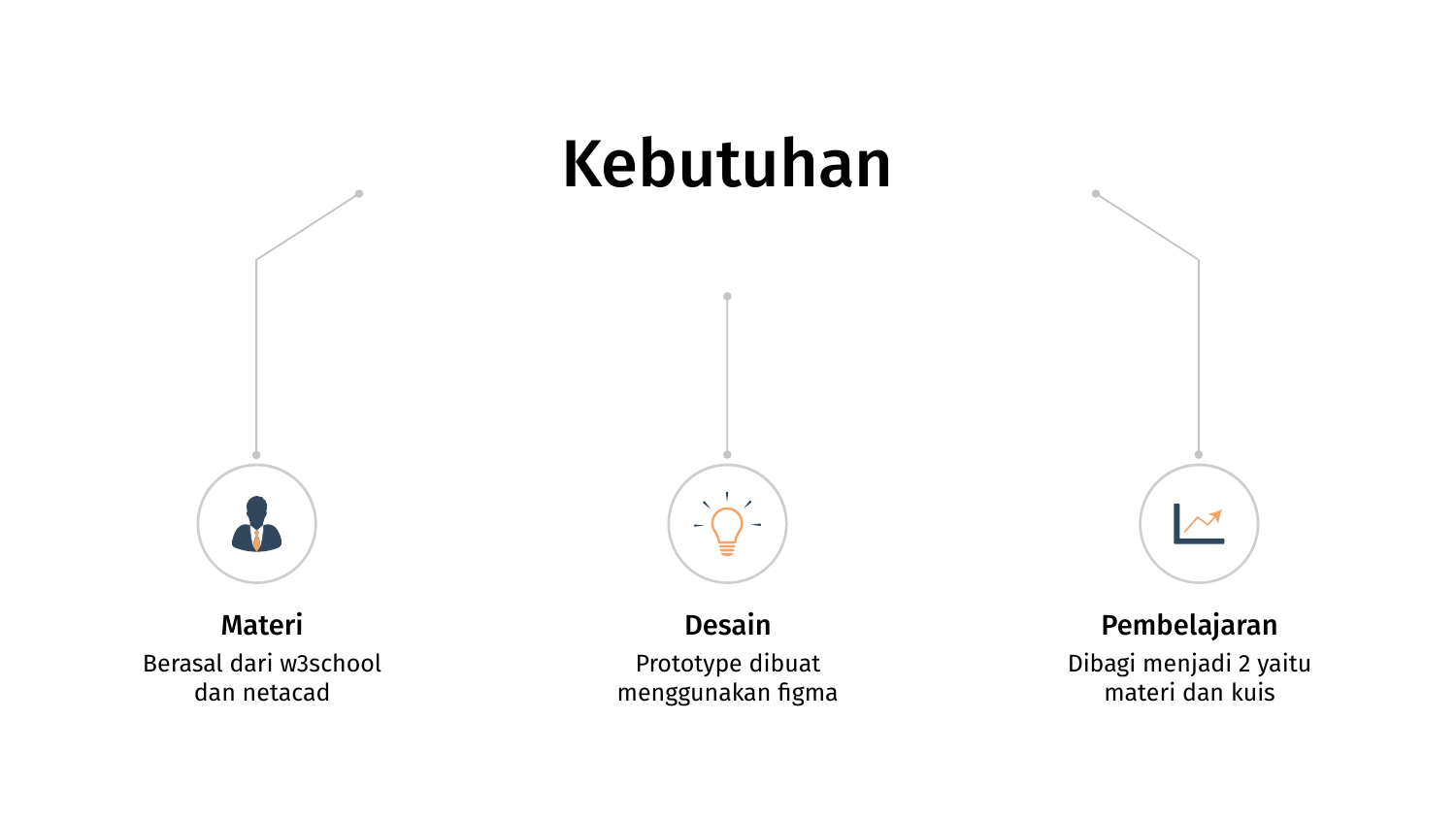

Kebutuhan

Materi
Pembelajaran
Desain
Berasal dari w3school dan netacad
Prototype dibuat menggunakan figma
Dibagi menjadi 2 yaitu materi dan kuis